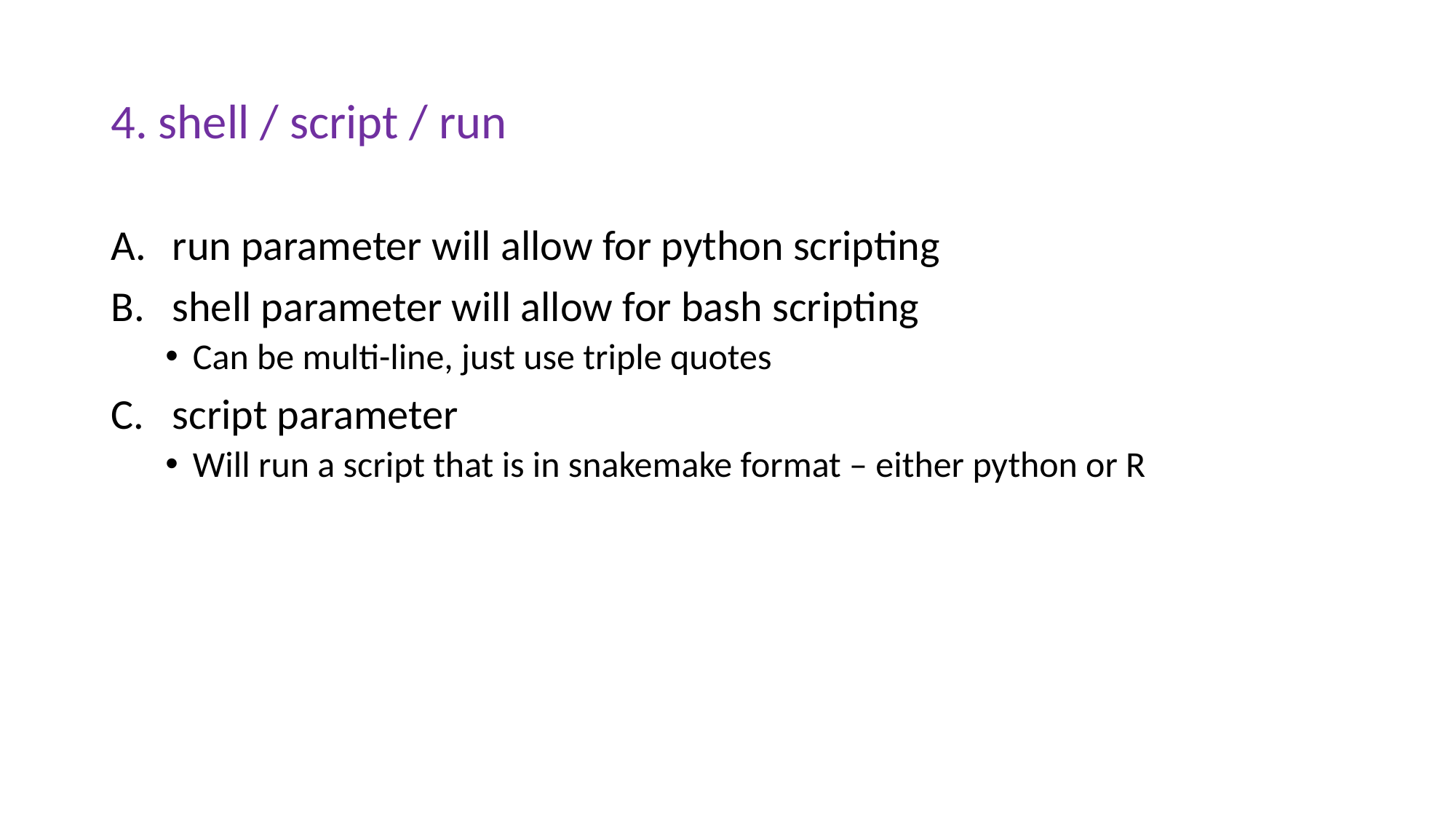

# 4. shell / script / run
run parameter will allow for python scripting
shell parameter will allow for bash scripting
Can be multi-line, just use triple quotes
script parameter
Will run a script that is in snakemake format – either python or R